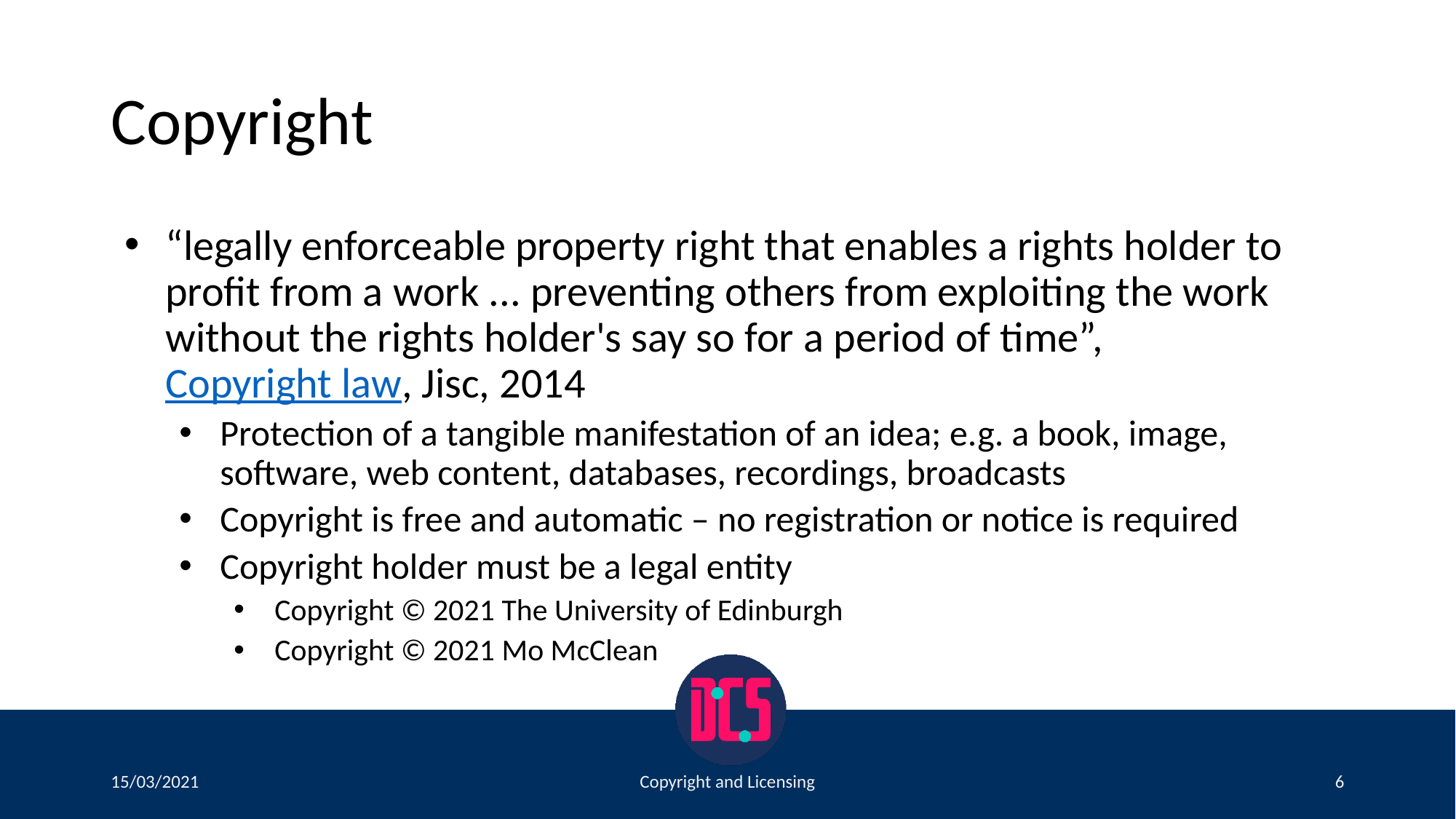

# Copyright
“legally enforceable property right that enables a rights holder to profit from a work ... preventing others from exploiting the work without the rights holder's say so for a period of time”, Copyright law, Jisc, 2014
Protection of a tangible manifestation of an idea; e.g. a book, image, software, web content, databases, recordings, broadcasts
Copyright is free and automatic – no registration or notice is required
Copyright holder must be a legal entity
Copyright © 2021 The University of Edinburgh
Copyright © 2021 Mo McClean

15/03/2021
Copyright and Licensing
6